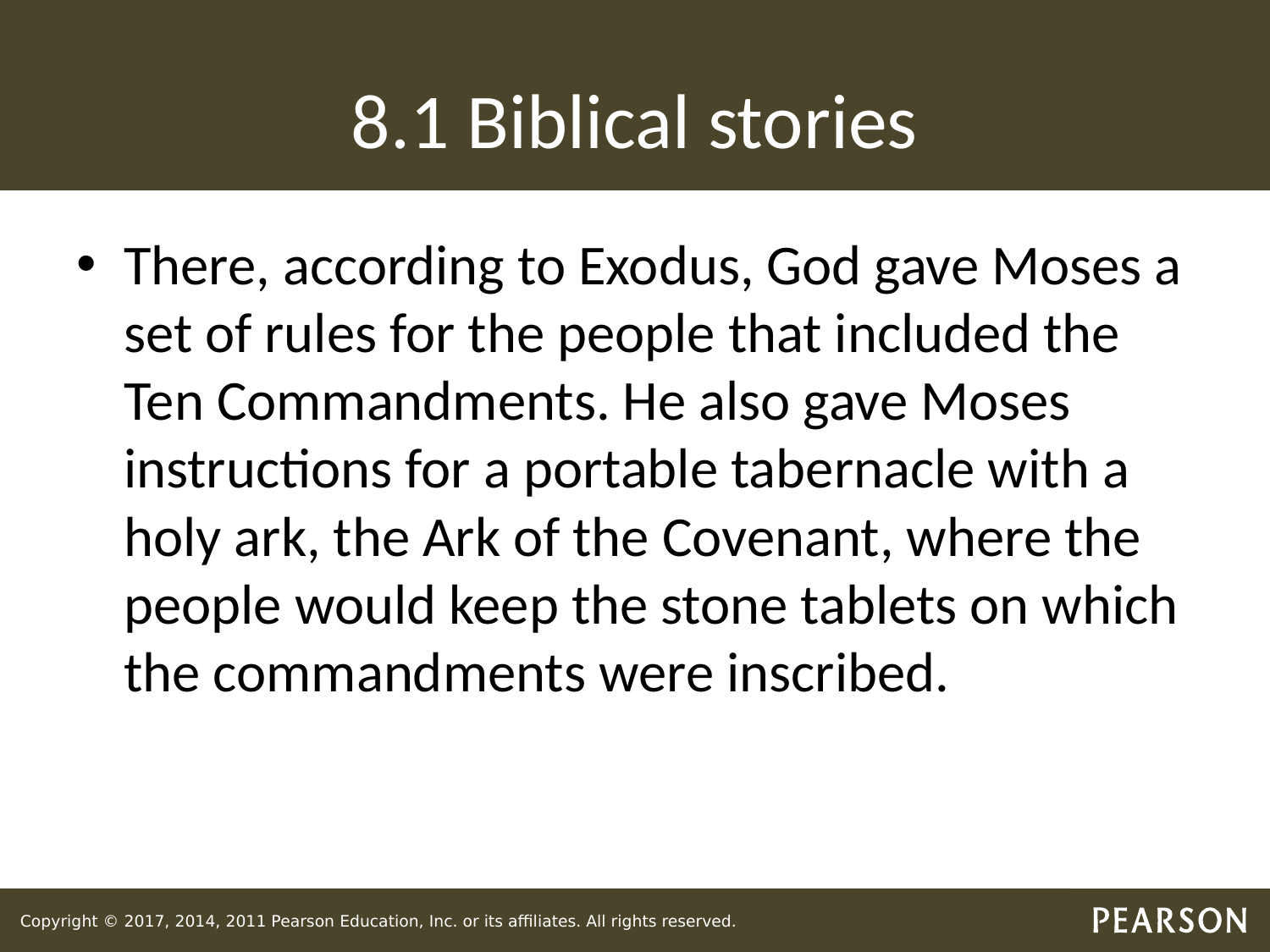

# 8.1 Biblical stories
There, according to Exodus, God gave Moses a set of rules for the people that included the Ten Commandments. He also gave Moses instructions for a portable tabernacle with a holy ark, the Ark of the Covenant, where the people would keep the stone tablets on which the commandments were inscribed.